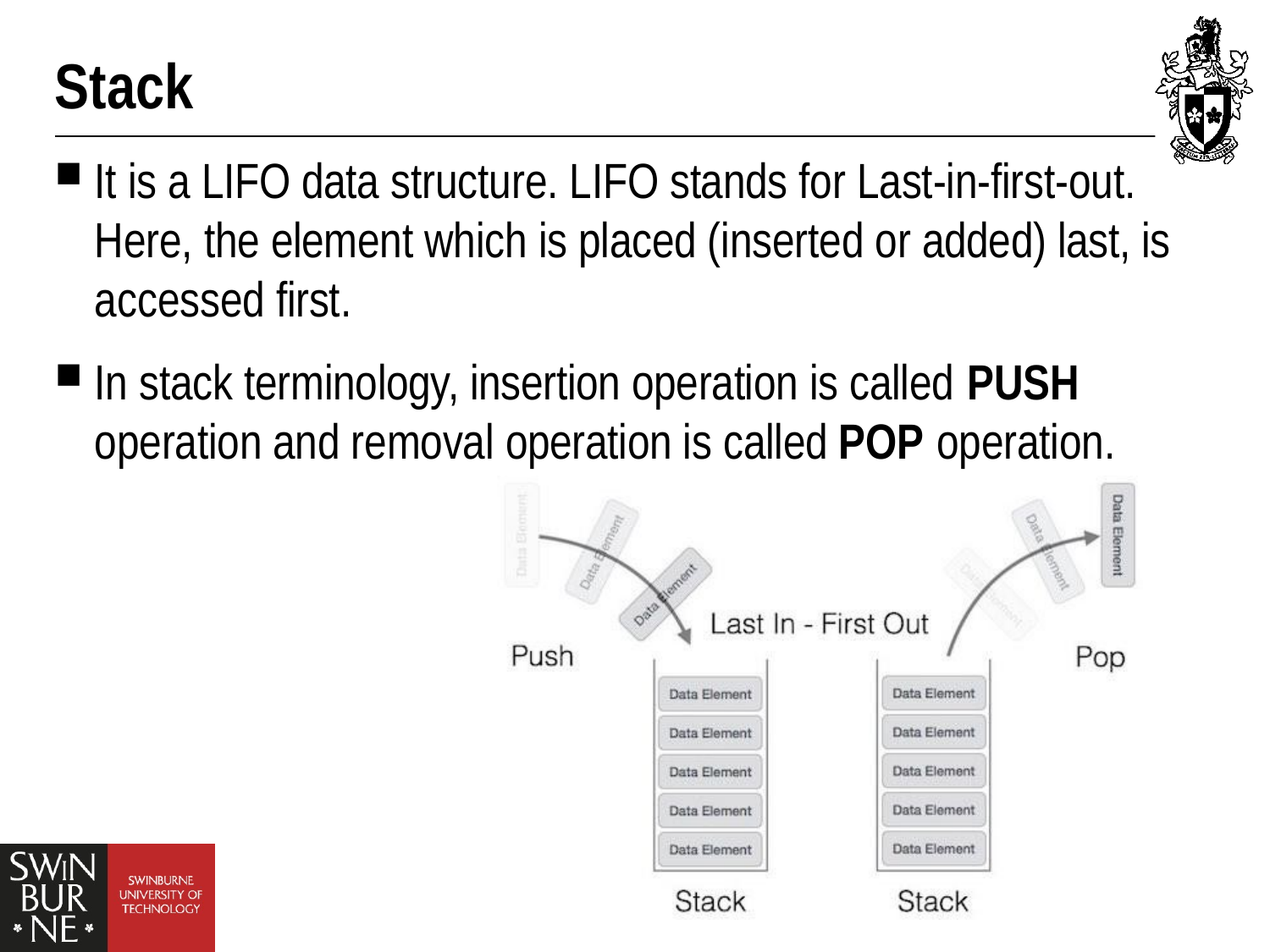

# Stack
It is a LIFO data structure. LIFO stands for Last-in-first-out.  Here, the element which is placed (inserted or added) last, is accessed first.
In stack terminology, insertion operation is called PUSH operation and removal operation is called POP operation.